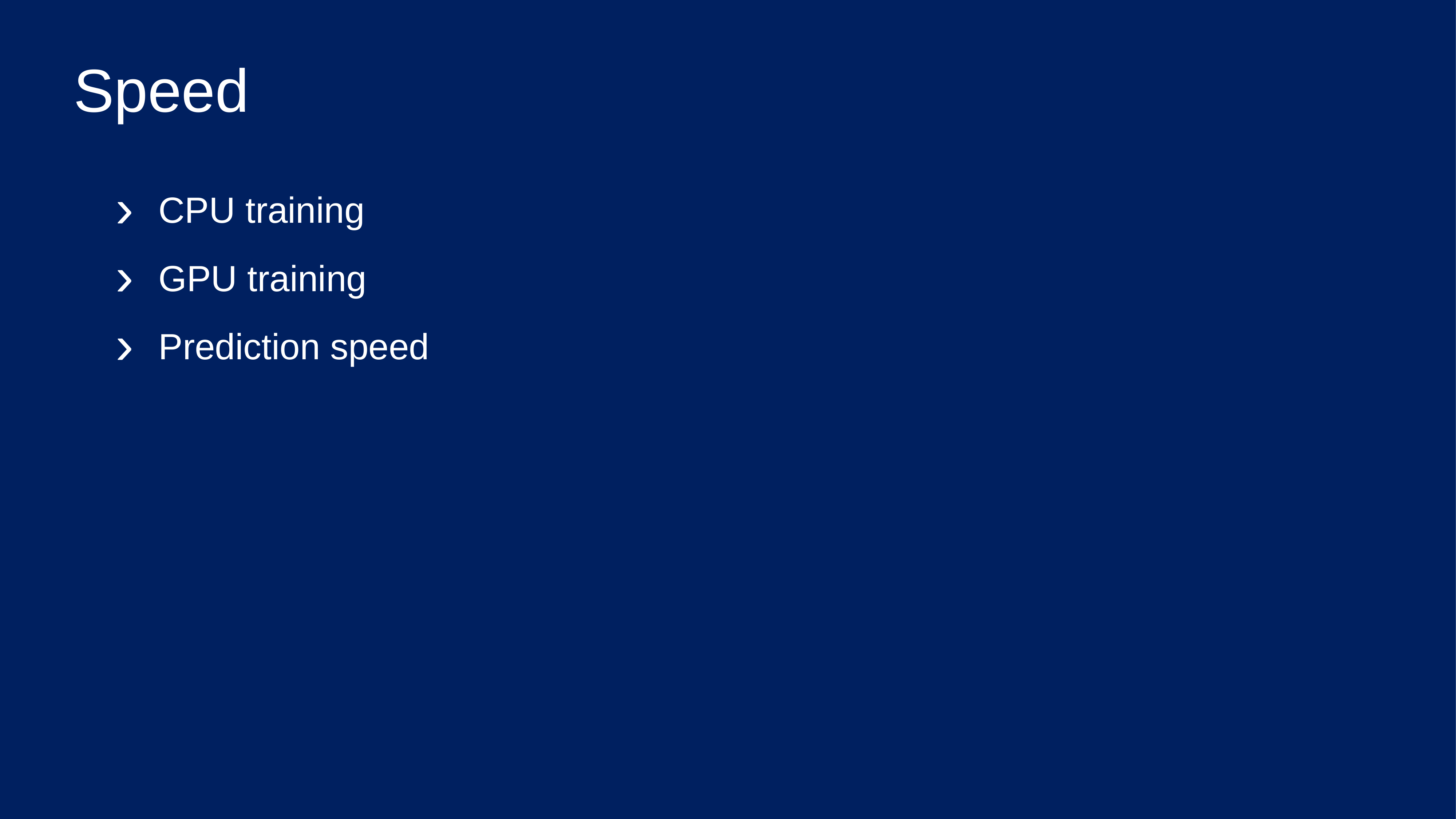

# Speed
CPU training
GPU training
Prediction speed